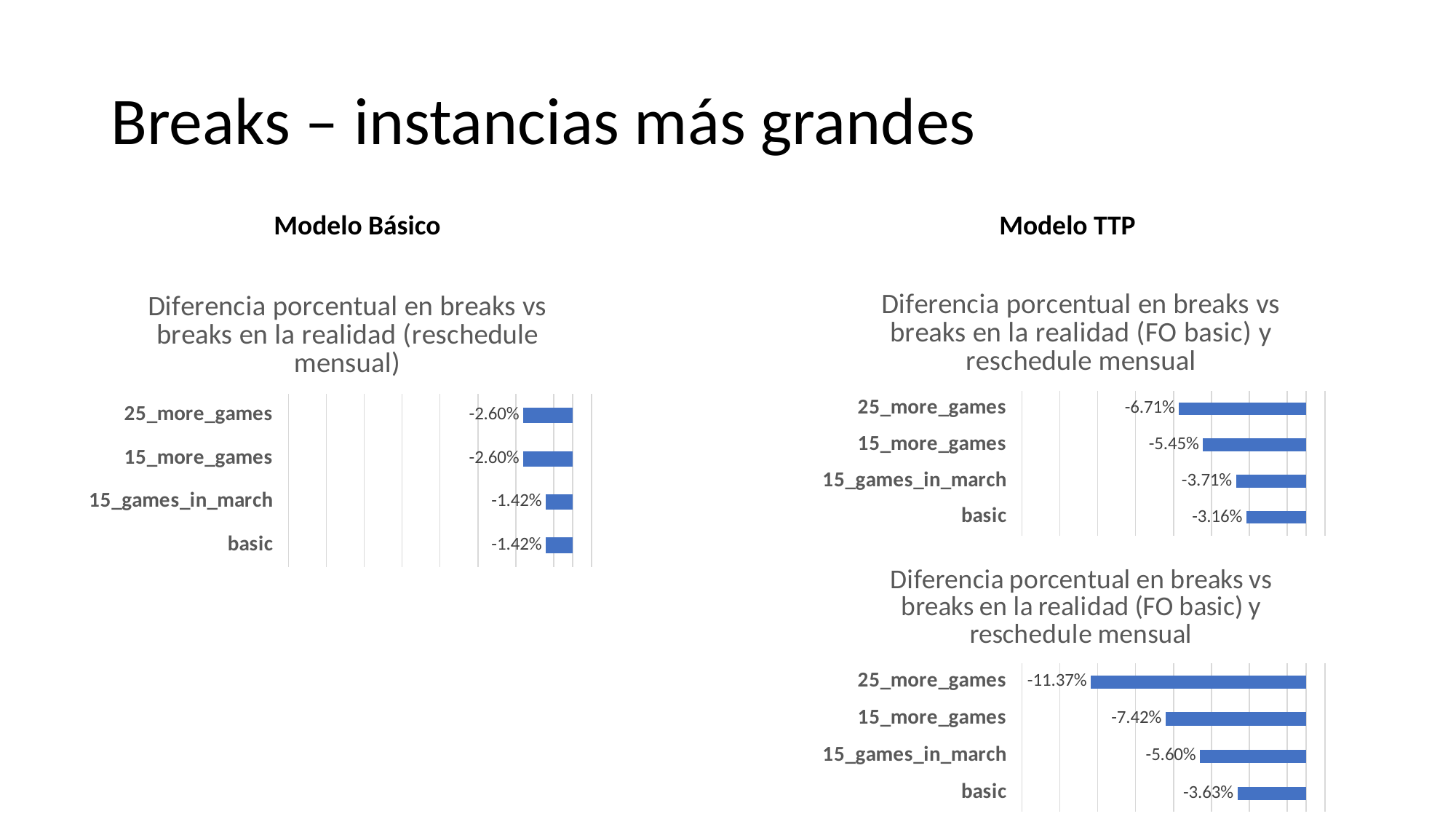

# Breaks – instancias más grandes
Modelo Básico
Modelo TTP

### Chart: Diferencia porcentual en breaks vs breaks en la realidad (FO basic) y reschedule mensual

| Category | Series 1 |
|---|---|
|  basic  | -0.0315706393054459 |
|  15_games_in_march  | -0.03709550118389893 |
|  15_more_games  | -0.05445935280189429 |
|  25_more_games  | -0.06708760852407258 |

### Chart: Diferencia porcentual en breaks vs breaks en la realidad (reschedule mensual)

| Category | Series 1 |
|---|---|
|  basic  | -0.01420678768745065 |
|  15_games_in_march  | -0.01420678768745065 |
|  15_more_games  | -0.026045777426992878 |
|  25_more_games  | -0.026045777426992878 |

### Chart: Diferencia porcentual en breaks vs breaks en la realidad (FO basic) y reschedule mensual

| Category | Series 1 |
|---|---|
|  basic  | -0.03630623520126286 |
|  15_games_in_march  | -0.056037884767166535 |
|  15_more_games  | -0.07419100236779796 |
|  25_more_games  | -0.11365430149960531 |